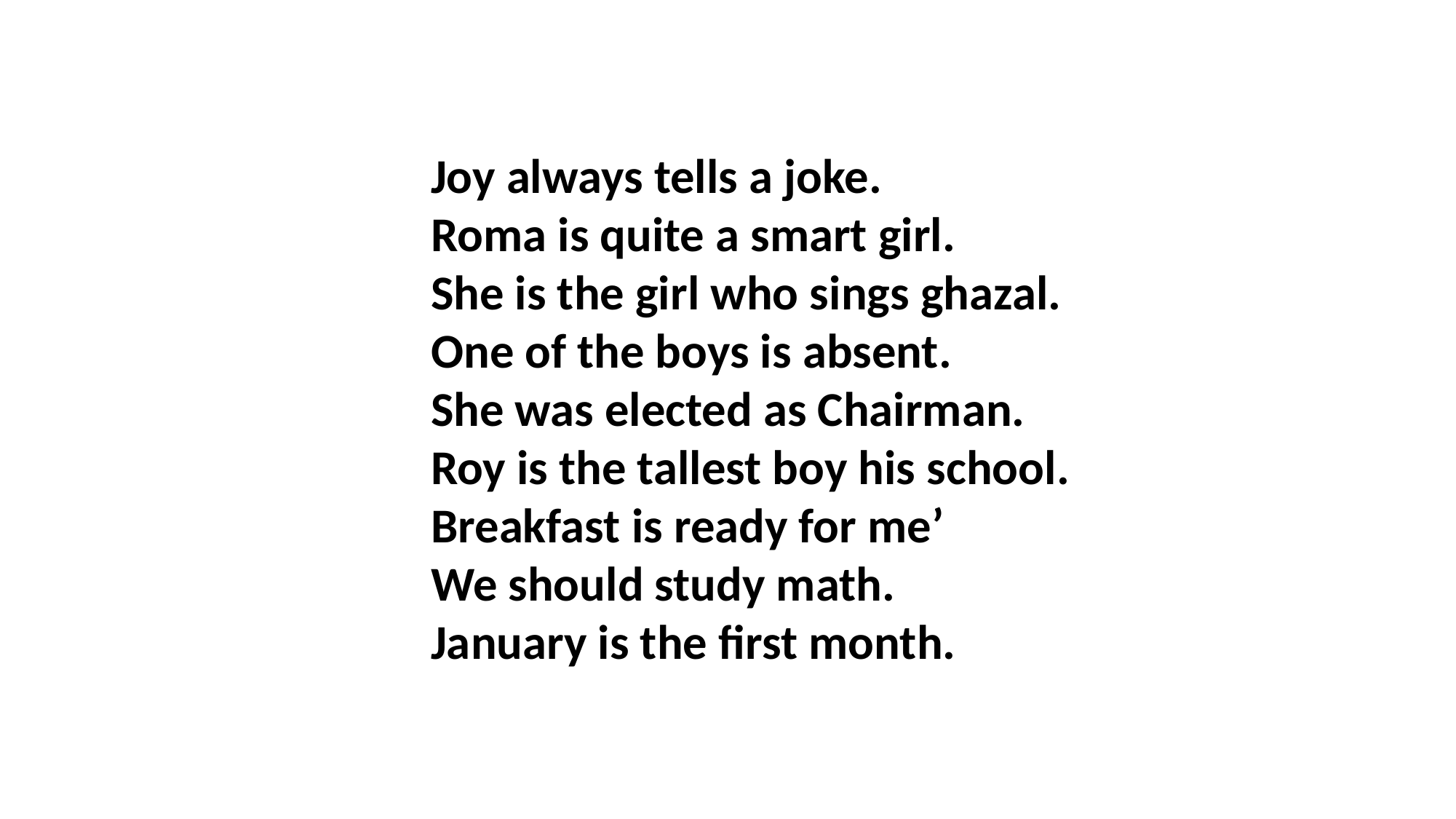

Joy always tells a joke.
Roma is quite a smart girl.
She is the girl who sings ghazal.
One of the boys is absent.
She was elected as Chairman.
Roy is the tallest boy his school.
Breakfast is ready for me’
We should study math.
January is the first month.